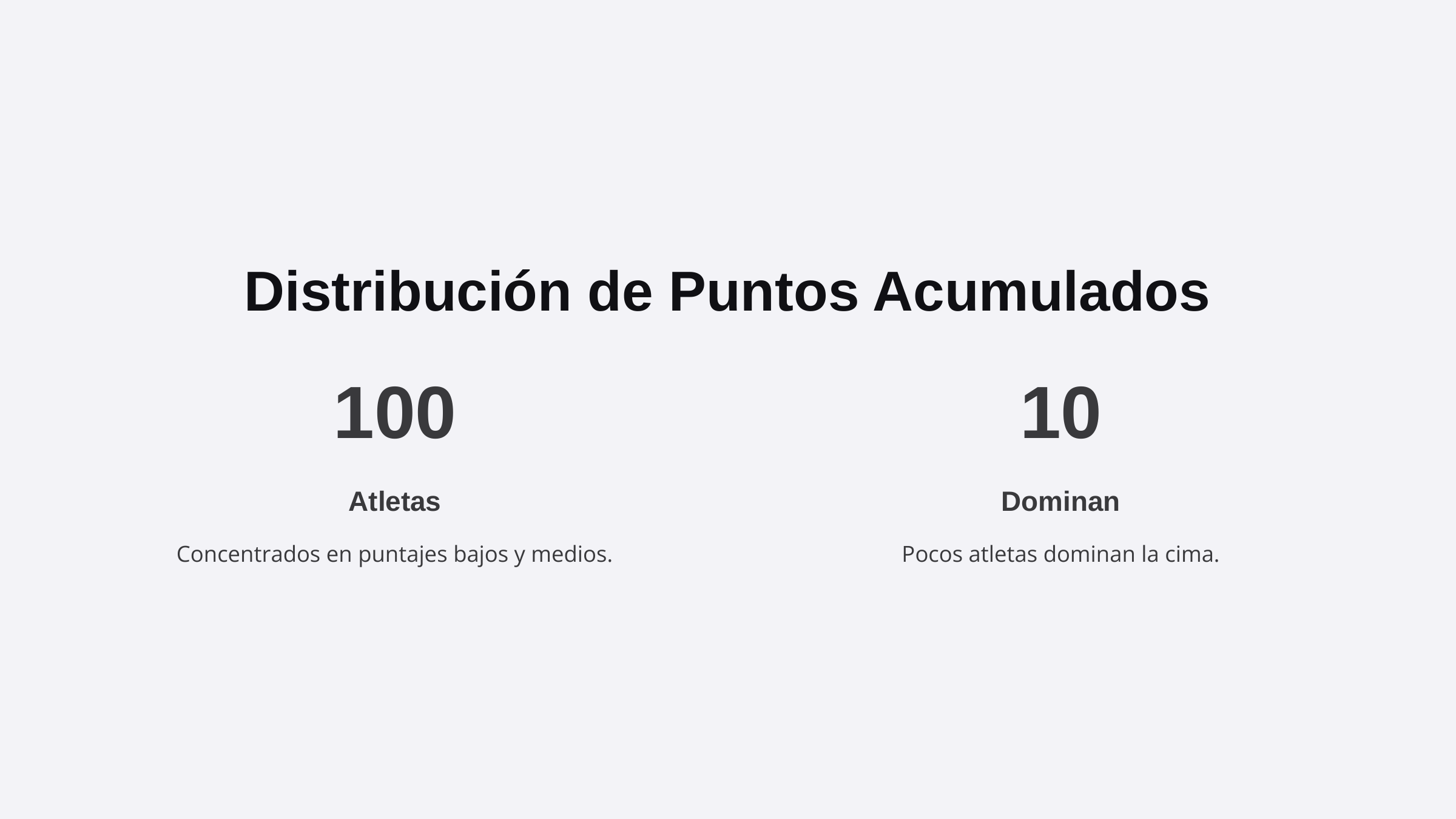

Distribución de Puntos Acumulados
100
10
Atletas
Dominan
Concentrados en puntajes bajos y medios.
Pocos atletas dominan la cima.